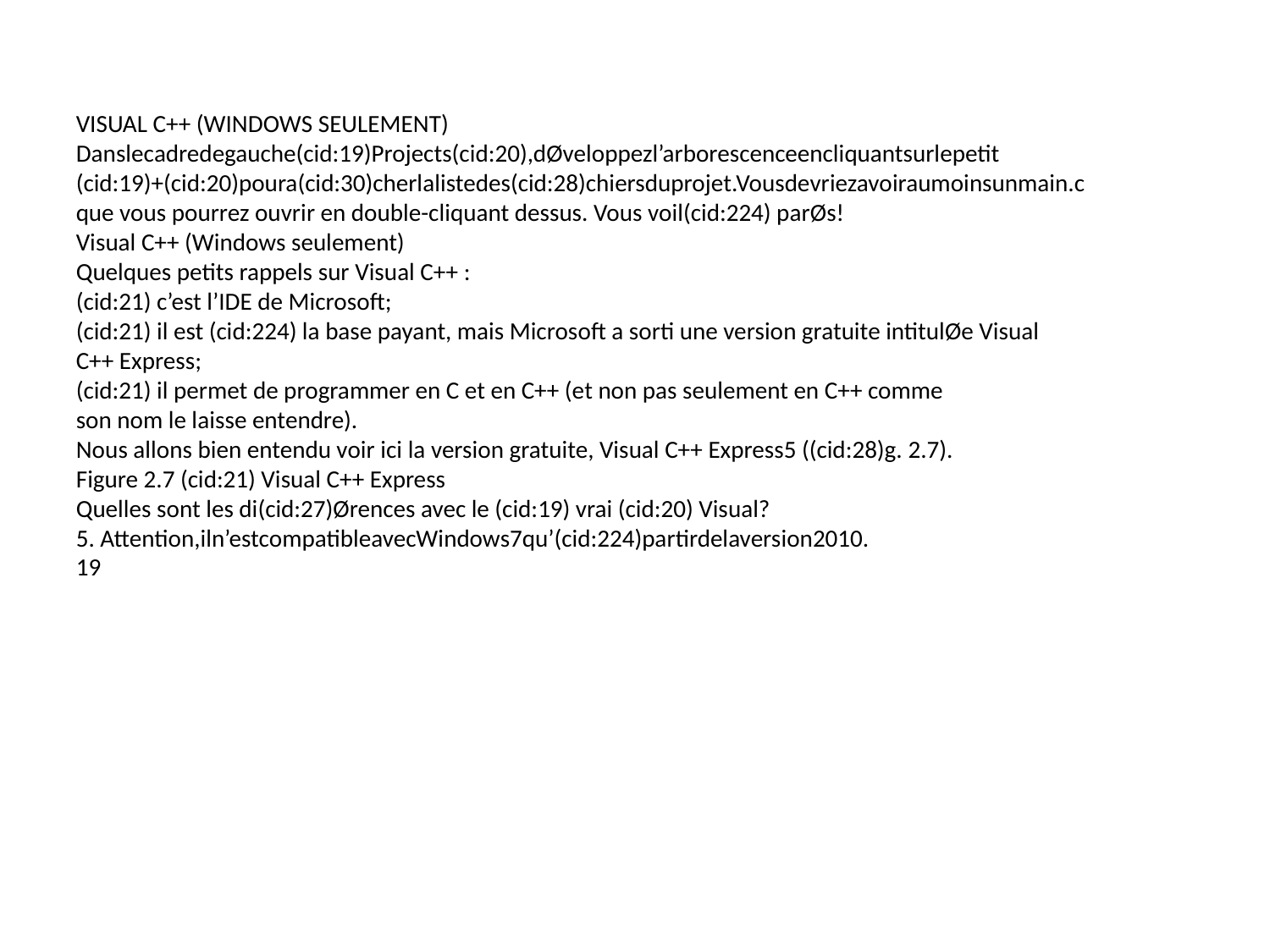

VISUAL C++ (WINDOWS SEULEMENT)
Danslecadredegauche(cid:19)Projects(cid:20),dØveloppezl’arborescenceencliquantsurlepetit
(cid:19)+(cid:20)poura(cid:30)cherlalistedes(cid:28)chiersduprojet.Vousdevriezavoiraumoinsunmain.c
que vous pourrez ouvrir en double-cliquant dessus. Vous voil(cid:224) parØs!
Visual C++ (Windows seulement)
Quelques petits rappels sur Visual C++ :
(cid:21) c’est l’IDE de Microsoft;
(cid:21) il est (cid:224) la base payant, mais Microsoft a sorti une version gratuite intitulØe Visual
C++ Express;
(cid:21) il permet de programmer en C et en C++ (et non pas seulement en C++ comme
son nom le laisse entendre).
Nous allons bien entendu voir ici la version gratuite, Visual C++ Express5 ((cid:28)g. 2.7).
Figure 2.7 (cid:21) Visual C++ Express
Quelles sont les di(cid:27)Ørences avec le (cid:19) vrai (cid:20) Visual?
5. Attention,iln’estcompatibleavecWindows7qu’(cid:224)partirdelaversion2010.
19